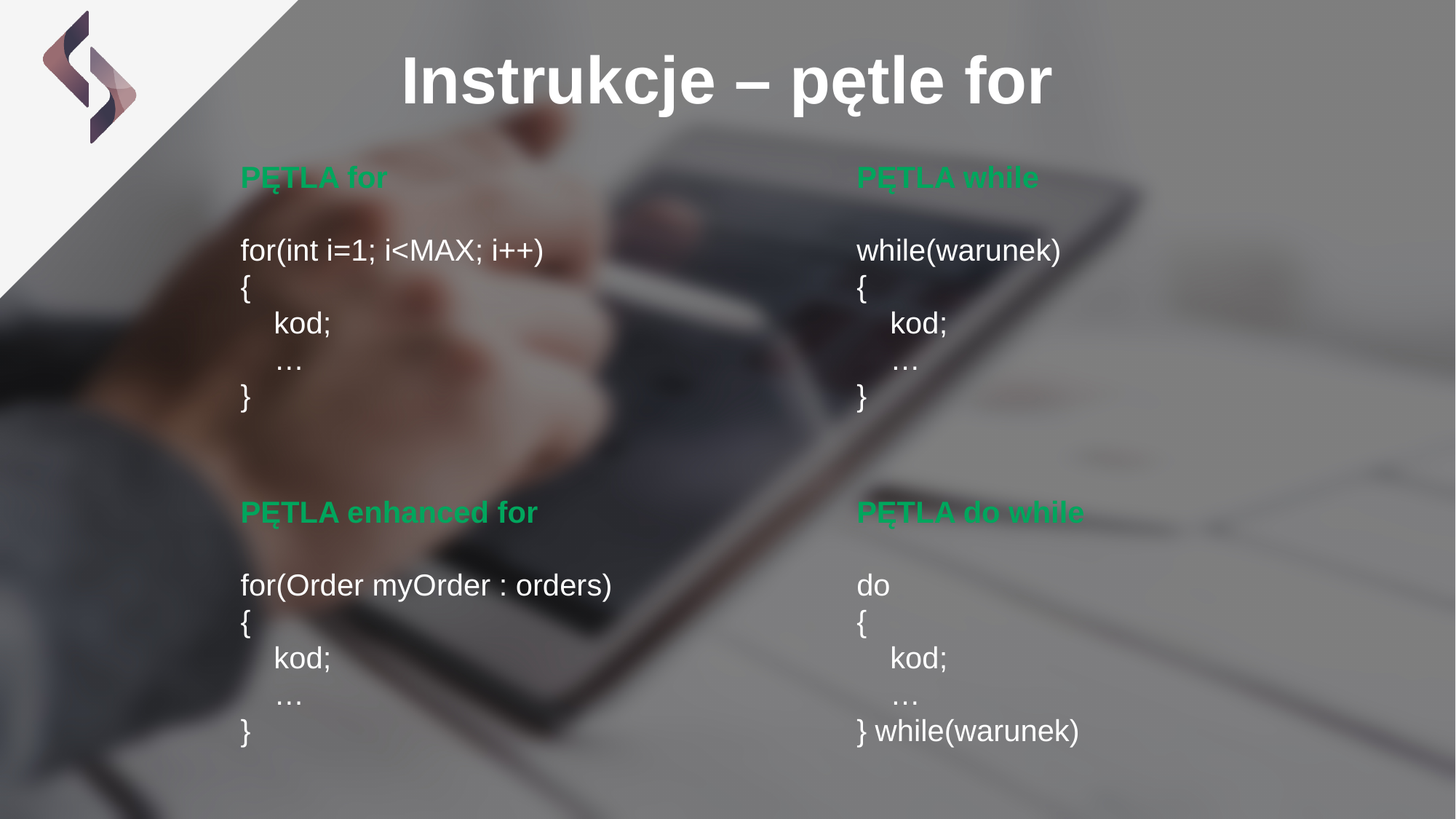

Instrukcje – pętle for
PĘTLA for

for(int i=1; i<MAX; i++)
{
    kod;
    …
}

PĘTLA while

while(warunek)
{
    kod;
    …
}

PĘTLA enhanced for

for(Order myOrder : orders)
{
    kod;
    …
}

PĘTLA do while

do
{
    kod;
    …
} while(warunek)